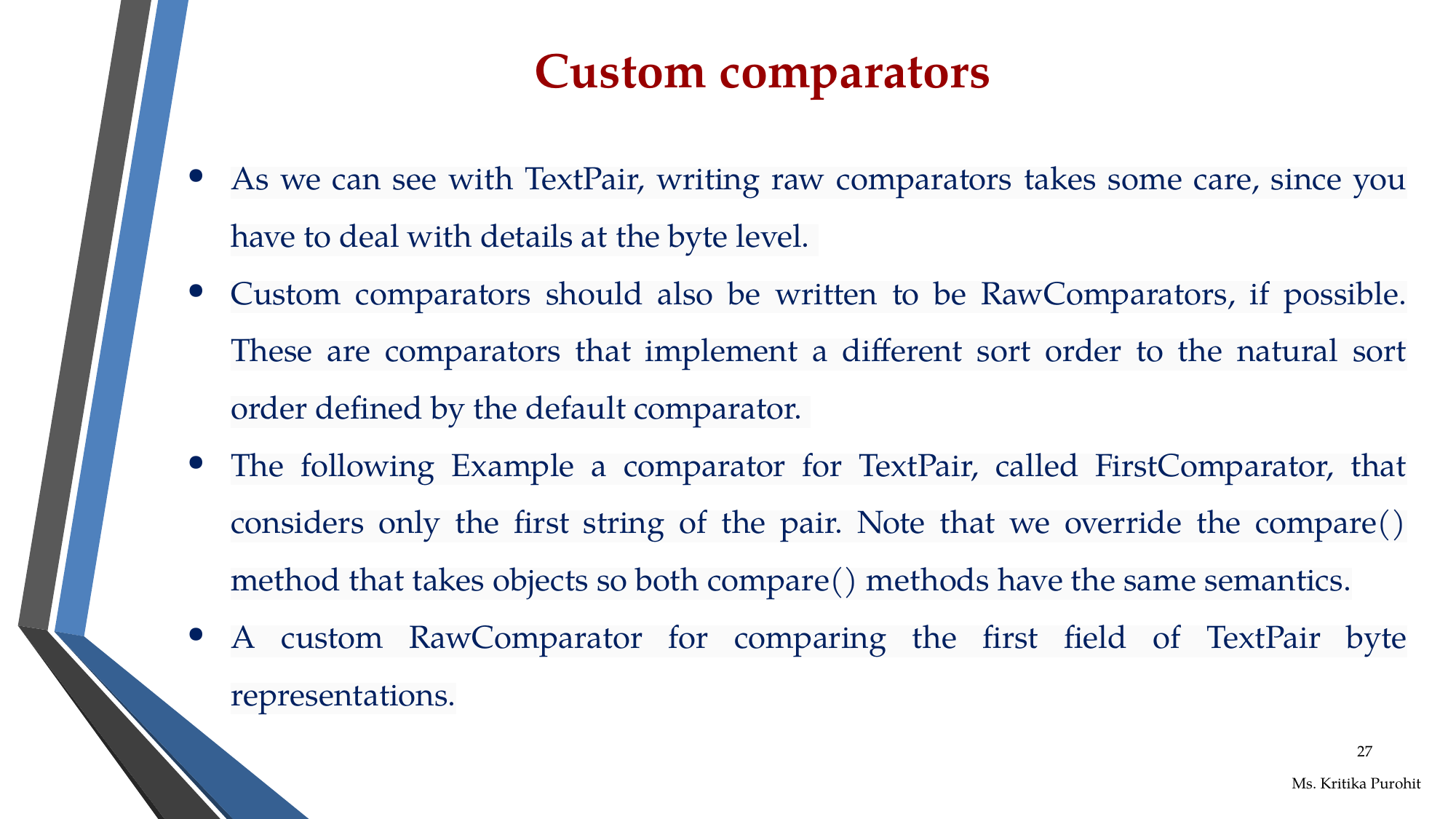

# Custom comparators
As we can see with TextPair, writing raw comparators takes some care, since you have to deal with details at the byte level.
Custom comparators should also be written to be RawComparators, if possible. These are comparators that implement a different sort order to the natural sort order defined by the default comparator.
The following Example a comparator for TextPair, called FirstComparator, that considers only the first string of the pair. Note that we override the compare() method that takes objects so both compare() methods have the same semantics.
A custom RawComparator for comparing the first field of TextPair byte representations.
27
Ms. Kritika Purohit